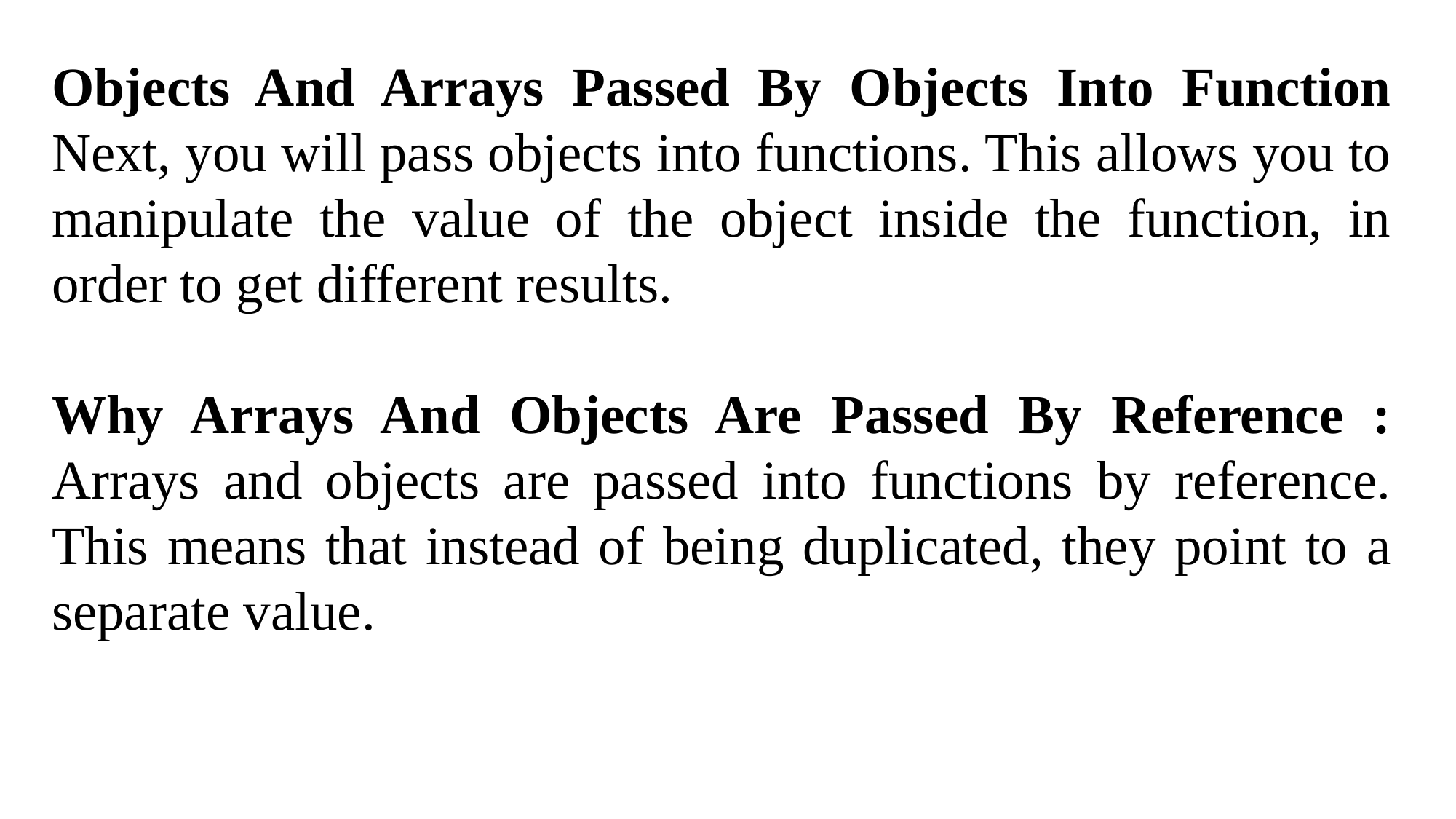

Objects And Arrays Passed By Objects Into Function
Next, you will pass objects into functions. This allows you to manipulate the value of the object inside the function, in order to get different results.
Why Arrays And Objects Are Passed By Reference : Arrays and objects are passed into functions by reference. This means that instead of being duplicated, they point to a separate value.